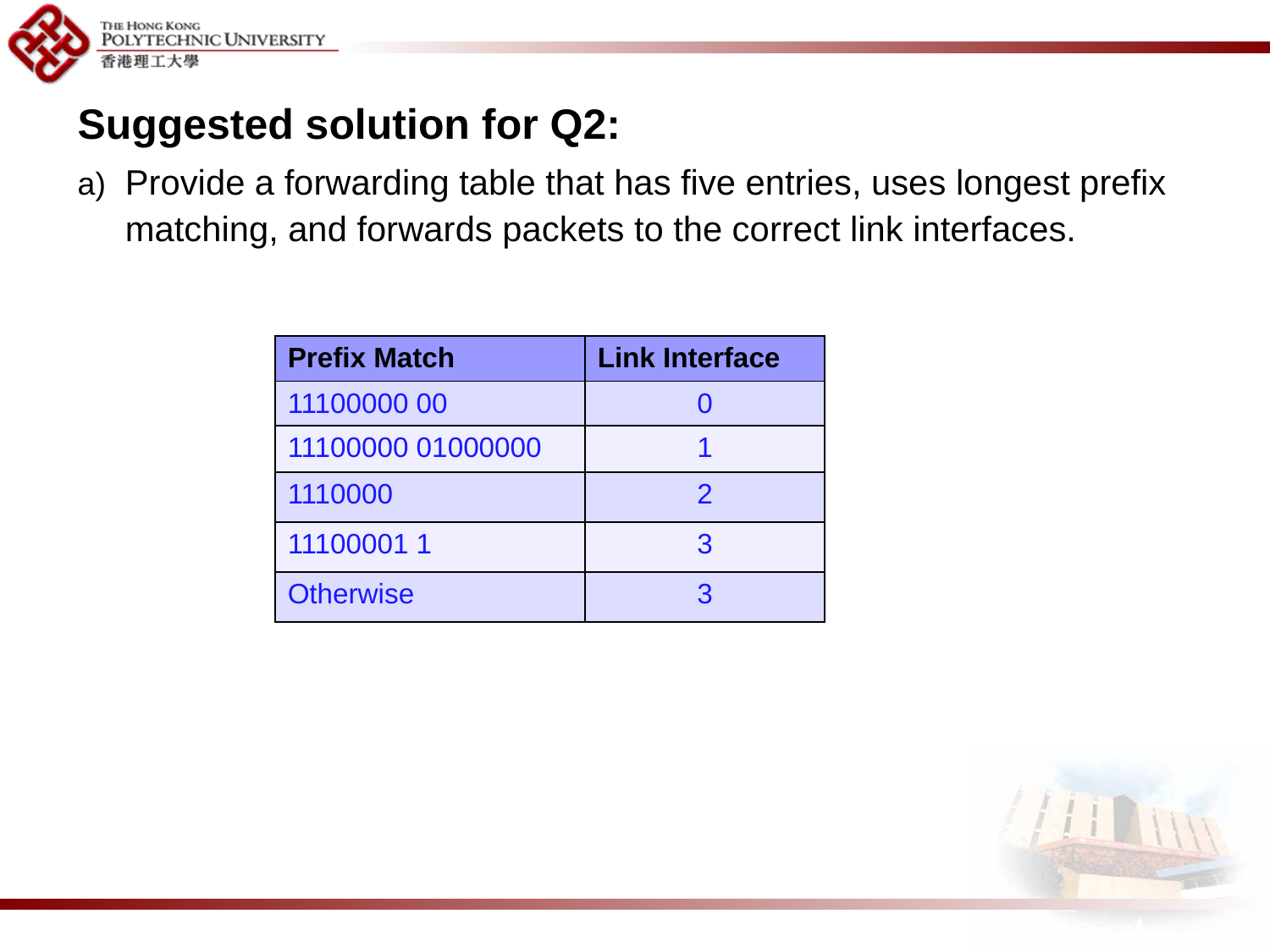

Suggested solution for Q2:
Provide a forwarding table that has five entries, uses longest prefix matching, and forwards packets to the correct link interfaces.
| Prefix Match | Link Interface |
| --- | --- |
| 11100000 00 | 0 |
| 11100000 01000000 | 1 |
| 1110000 | 2 |
| 11100001 1 | 3 |
| Otherwise | 3 |